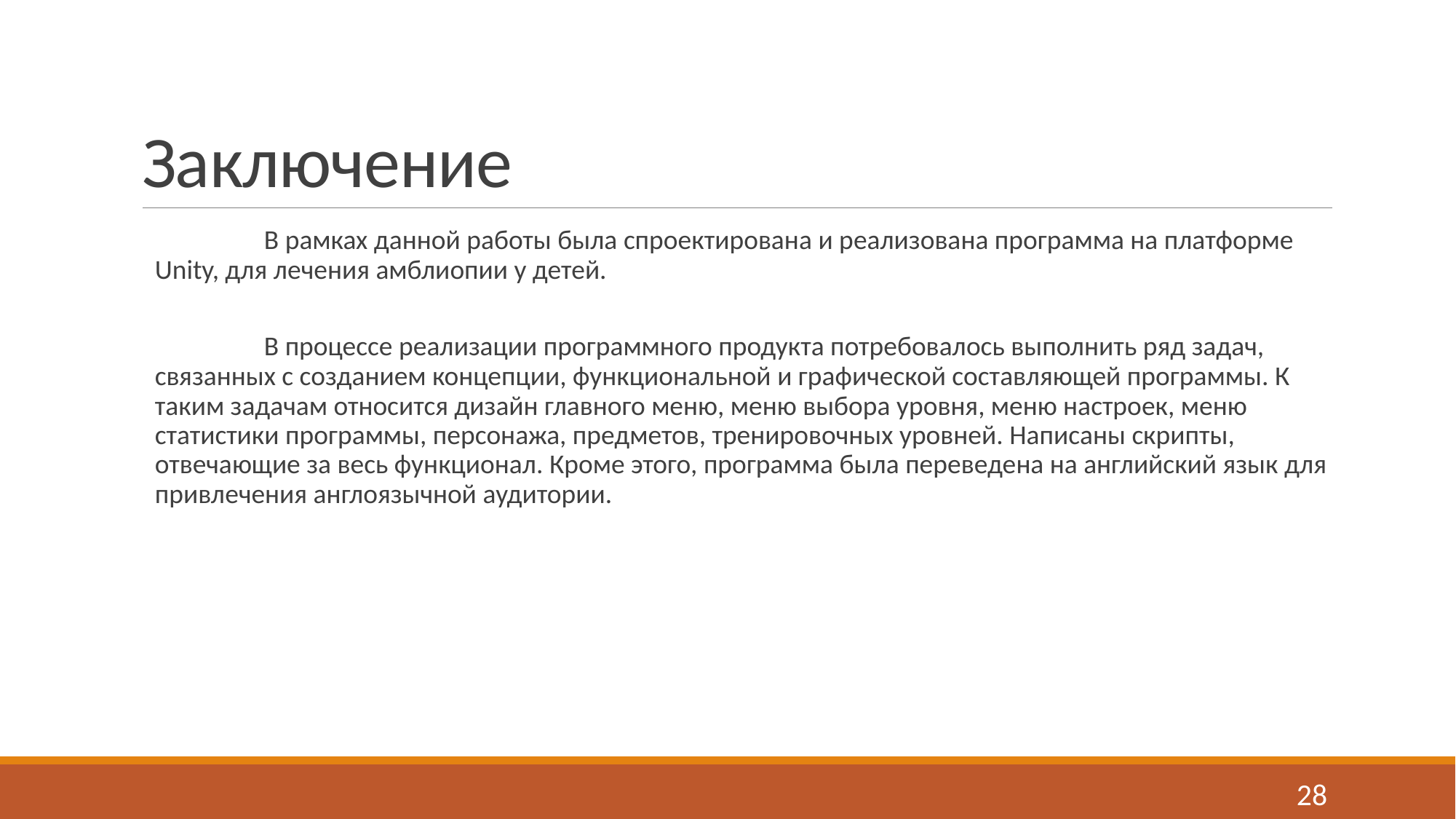

# Заключение
	В рамках данной работы была спроектирована и реализована программа на платформе Unity, для лечения амблиопии у детей.

	В процессе реализации программного продукта потребовалось выполнить ряд задач, связанных с созданием концепции, функциональной и графической составляющей программы. К таким задачам относится дизайн главного меню, меню выбора уровня, меню настроек, меню статистики программы, персонажа, предметов, тренировочных уровней. Написаны скрипты, отвечающие за весь функционал. Кроме этого, программа была переведена на английский язык для привлечения англоязычной аудитории.

28